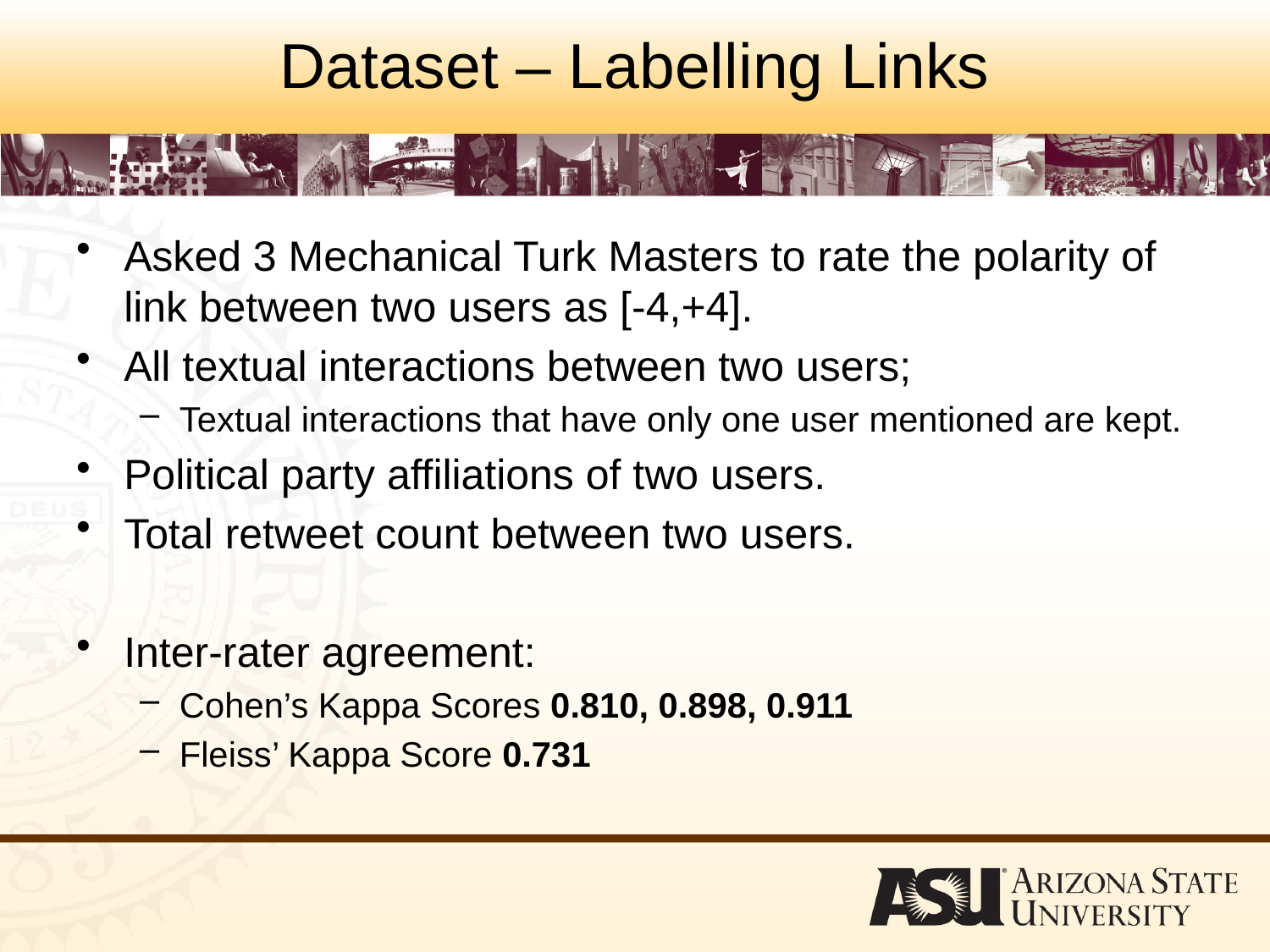

# Dataset – Labelling Links

Asked 3 Mechanical Turk Masters to rate the polarity of link between two users as [-4,+4].
All textual interactions between two users;
Textual interactions that have only one user mentioned are kept.
Political party affiliations of two users.
Total retweet count between two users.

Inter-rater agreement:
Cohen’s Kappa Scores 0.810, 0.898, 0.911
Fleiss’ Kappa Score 0.731